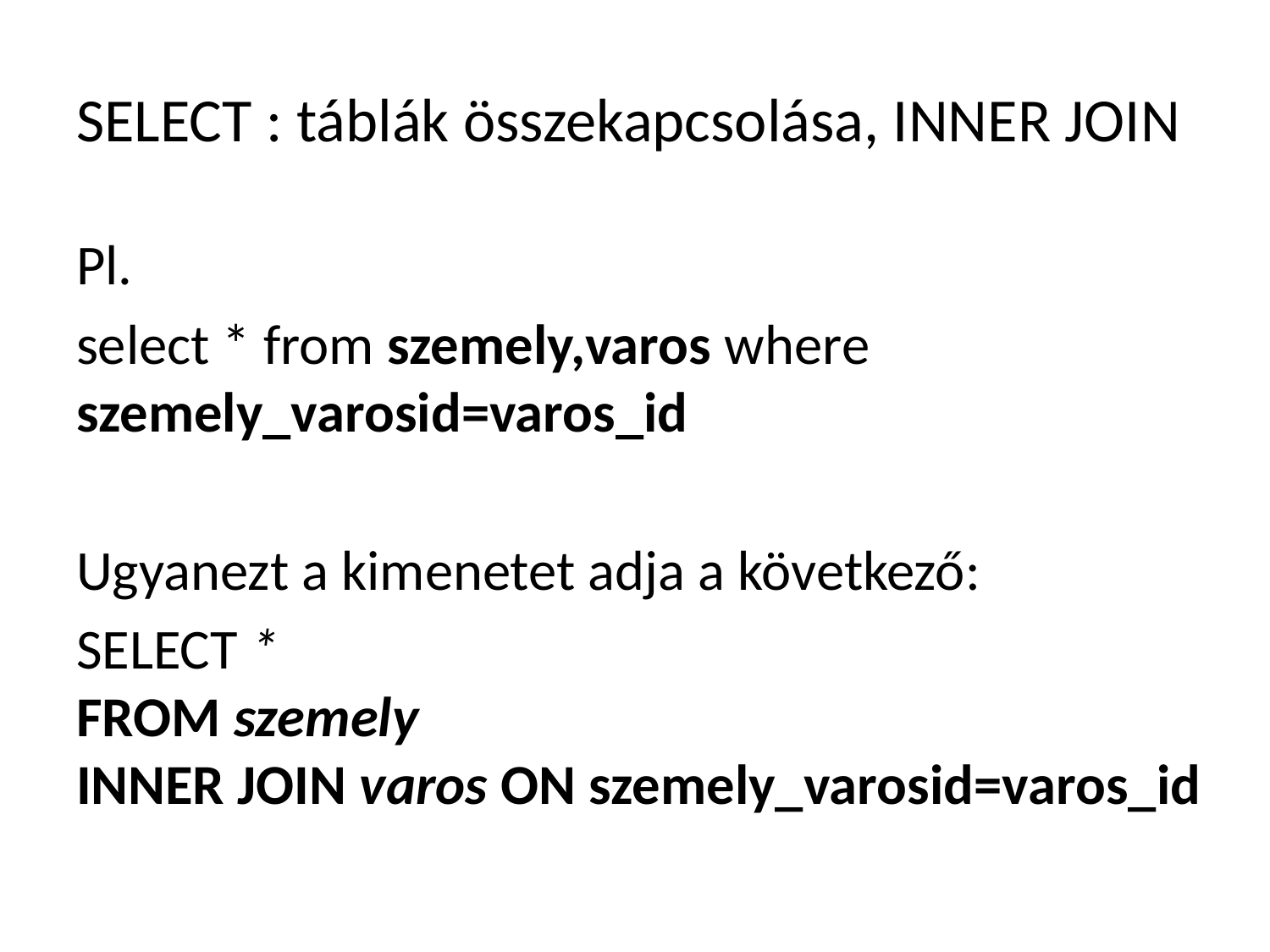

# SELECT : táblák összekapcsolása, INNER JOIN
Pl.
select * from szemely,varos where szemely_varosid=varos_id

Ugyanezt a kimenetet adja a következő:
SELECT *
FROM szemely
INNER JOIN varos ON szemely_varosid=varos_id